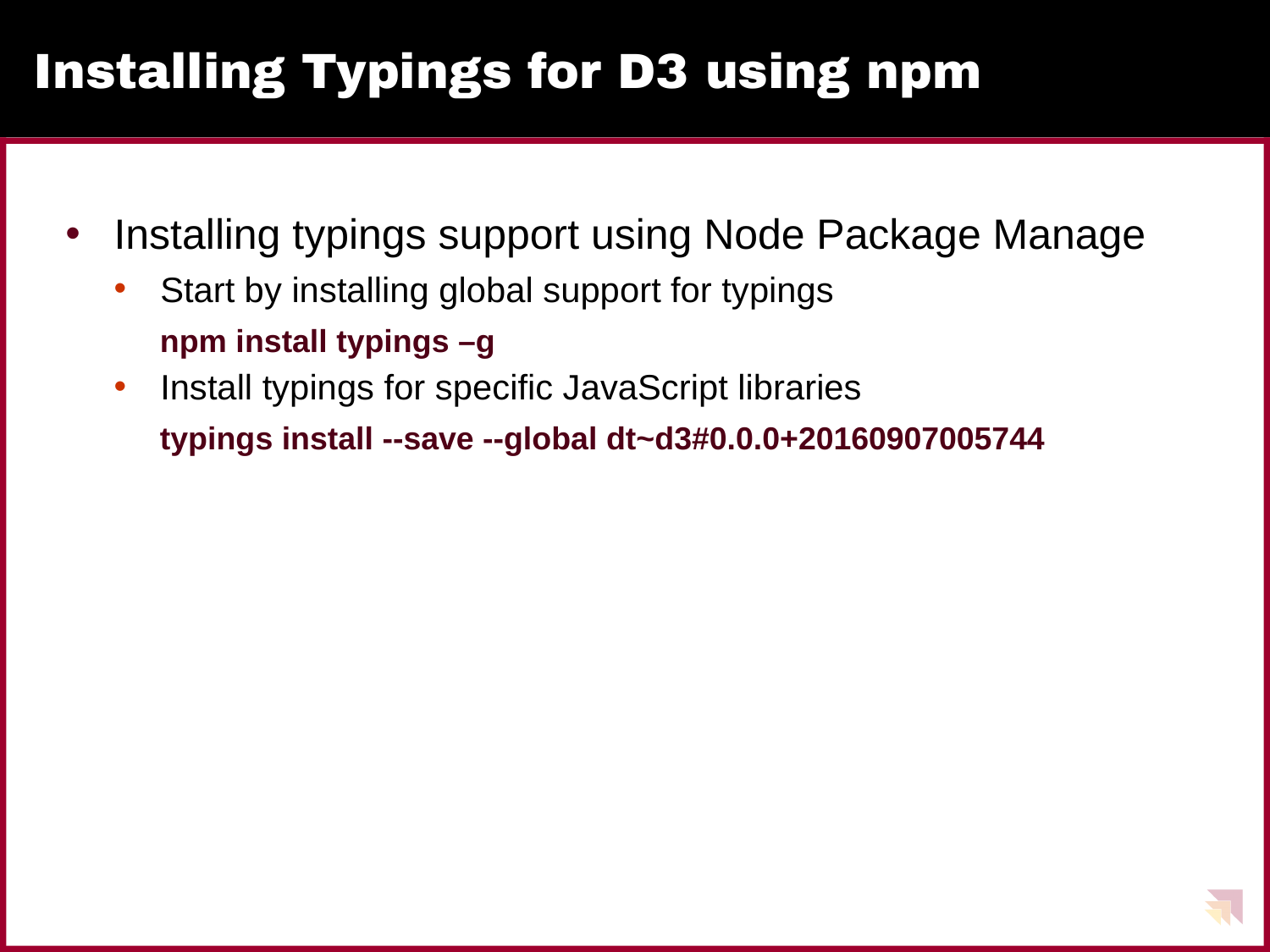

# Installing Typings for D3 using npm
Installing typings support using Node Package Manage
Start by installing global support for typings
npm install typings –g
Install typings for specific JavaScript libraries
typings install --save --global dt~d3#0.0.0+20160907005744